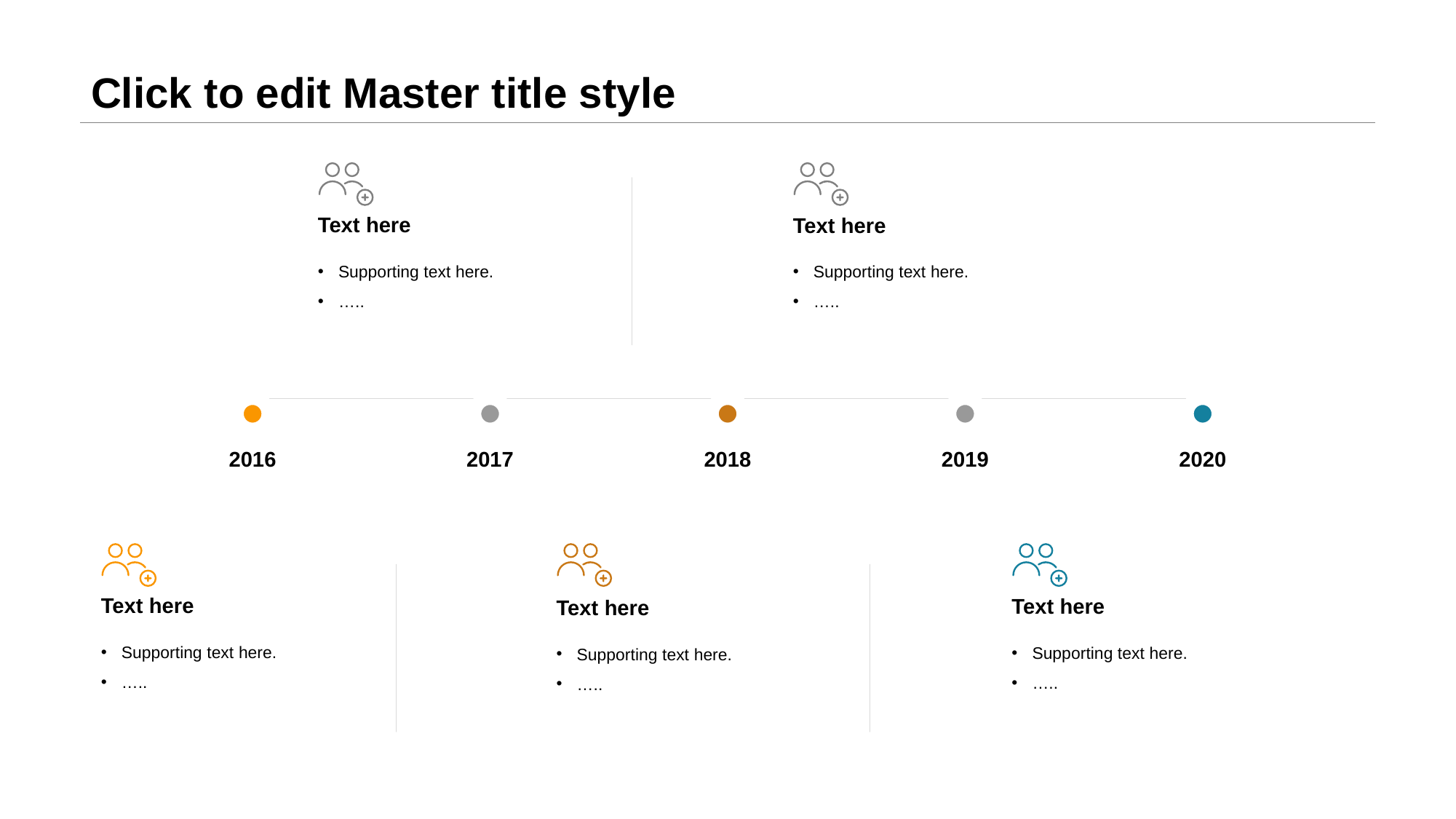

# Click to edit Master title style

Text here
Text here
Supporting text here.
…..
Supporting text here.
…..

2016
2017
2018
2019
2020

Text here
Text here
Text here
Supporting text here.
…..
Supporting text here.
…..
Supporting text here.
…..
25